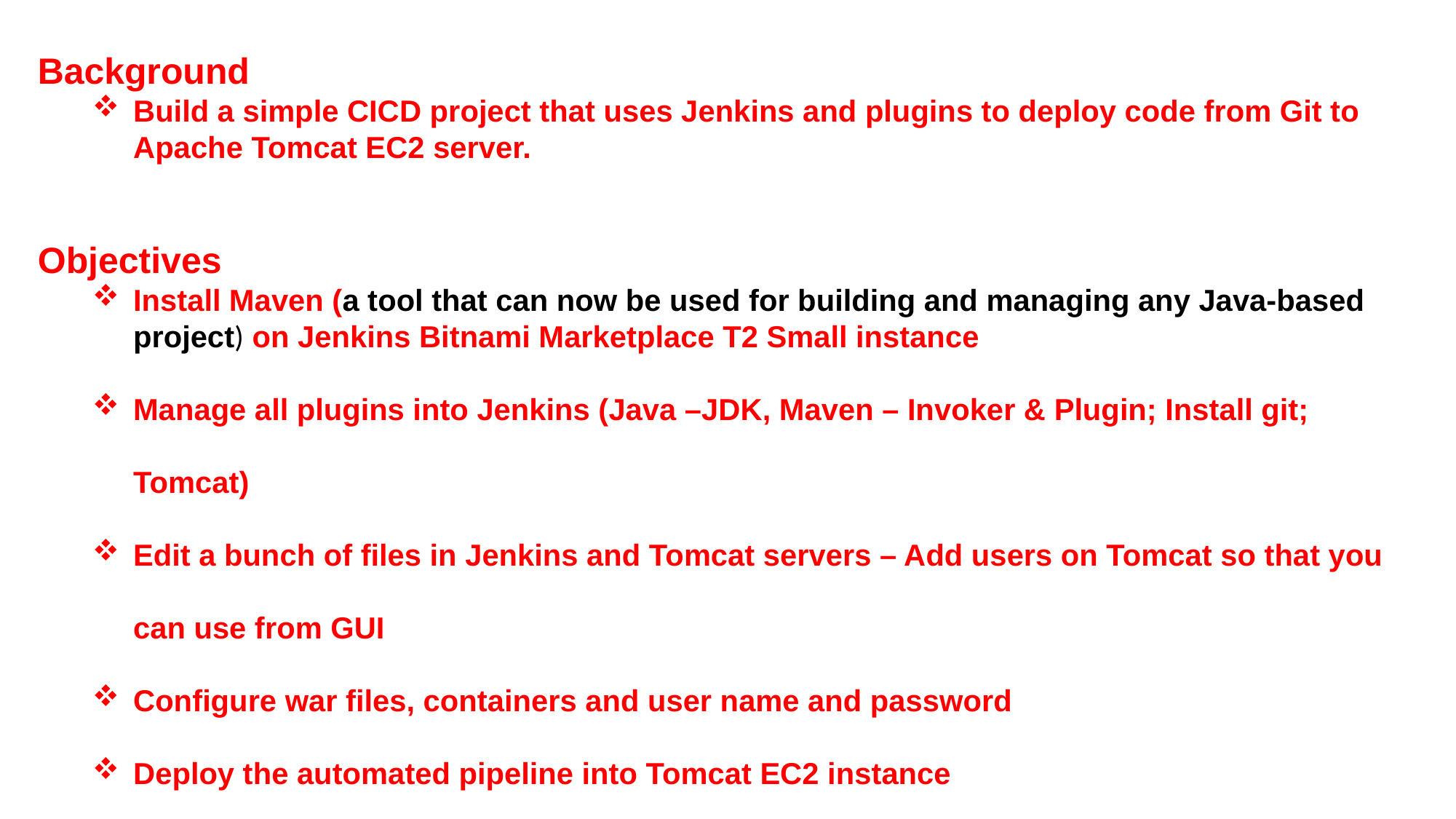

Background
Build a simple CICD project that uses Jenkins and plugins to deploy code from Git to Apache Tomcat EC2 server.

Objectives
Install Maven (a tool that can now be used for building and managing any Java-based project) on Jenkins Bitnami Marketplace T2 Small instance
Manage all plugins into Jenkins (Java –JDK, Maven – Invoker & Plugin; Install git; Tomcat)
Edit a bunch of files in Jenkins and Tomcat servers – Add users on Tomcat so that you can use from GUI
Configure war files, containers and user name and password
Deploy the automated pipeline into Tomcat EC2 instance